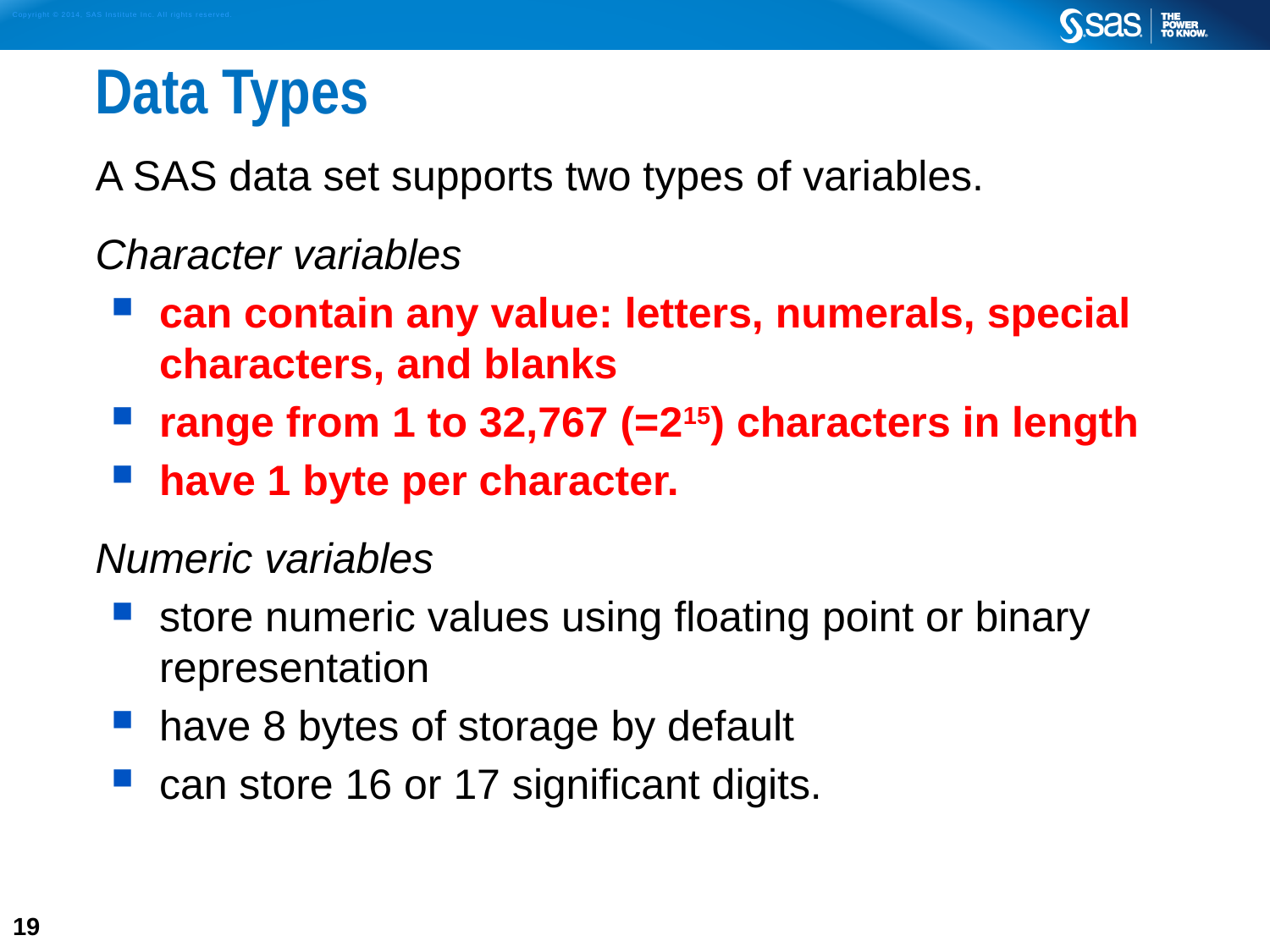

# Data Types
A SAS data set supports two types of variables.

Character variables
can contain any value: letters, numerals, special characters, and blanks
range from 1 to 32,767 (=215) characters in length
have 1 byte per character.

Numeric variables
store numeric values using floating point or binary representation
have 8 bytes of storage by default
can store 16 or 17 significant digits.